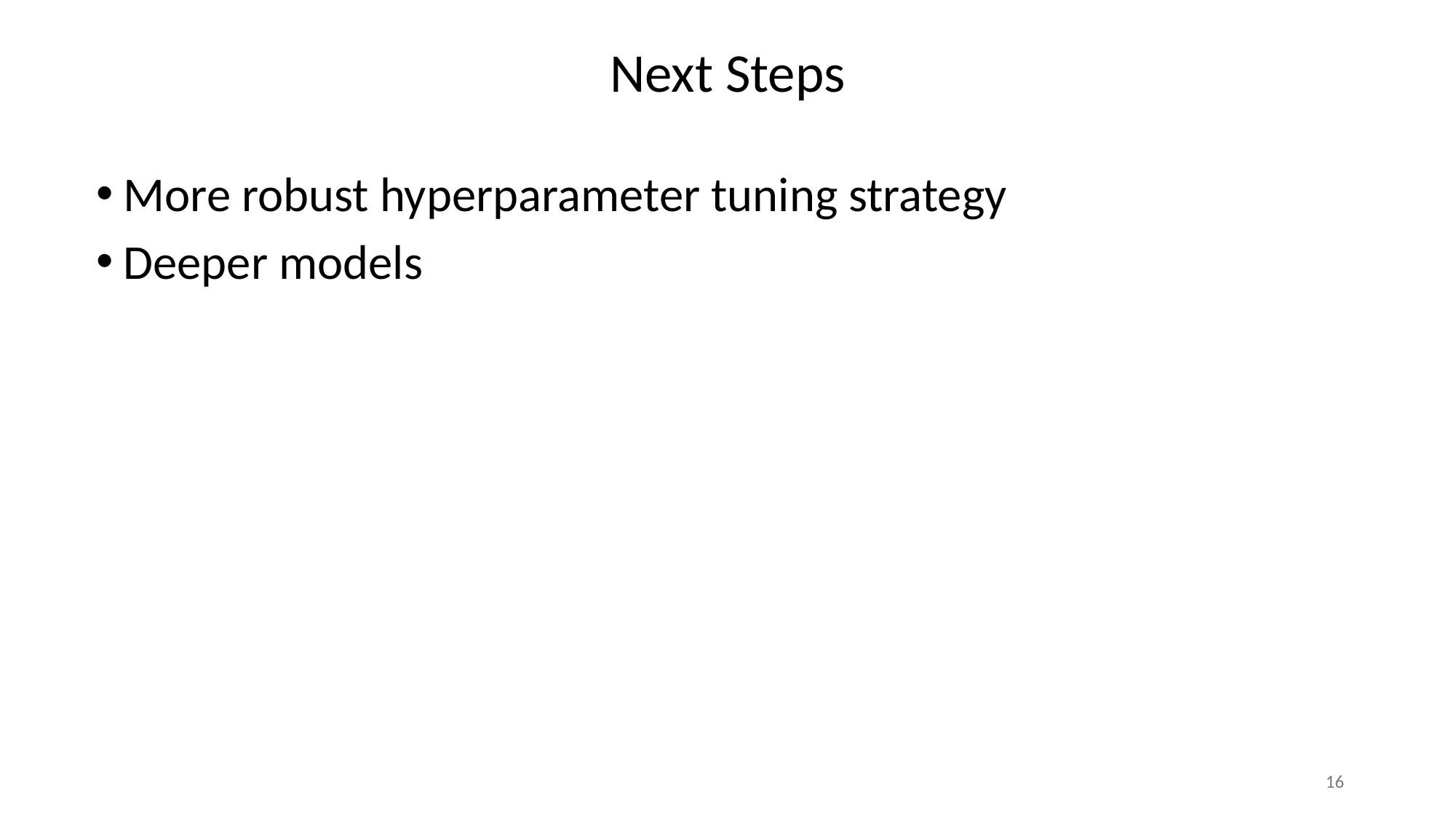

# Next Steps
More robust hyperparameter tuning strategy
Deeper models

16